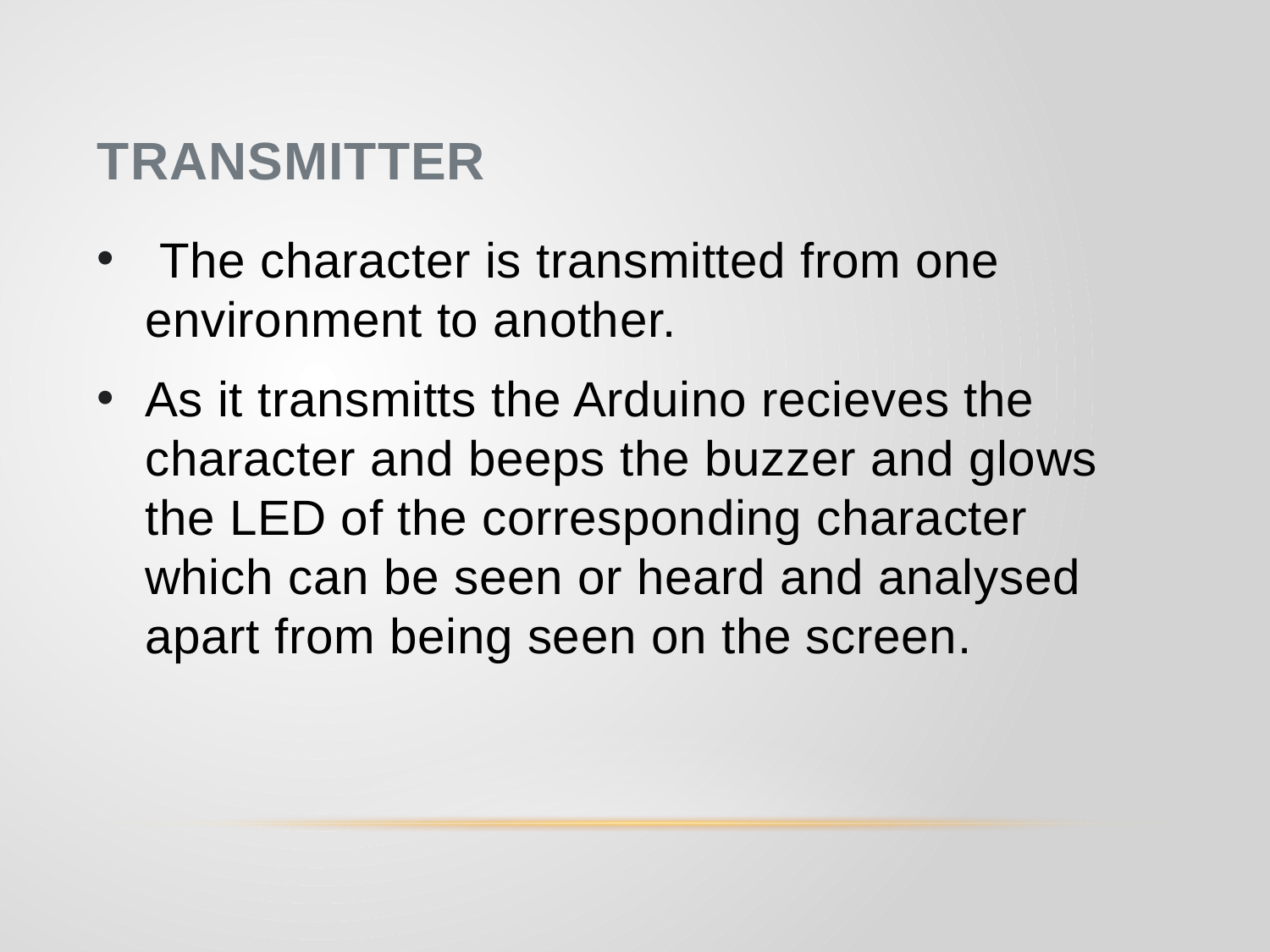

# Transmitter
 The character is transmitted from one environment to another.
As it transmitts the Arduino recieves the character and beeps the buzzer and glows the LED of the corresponding character which can be seen or heard and analysed apart from being seen on the screen.